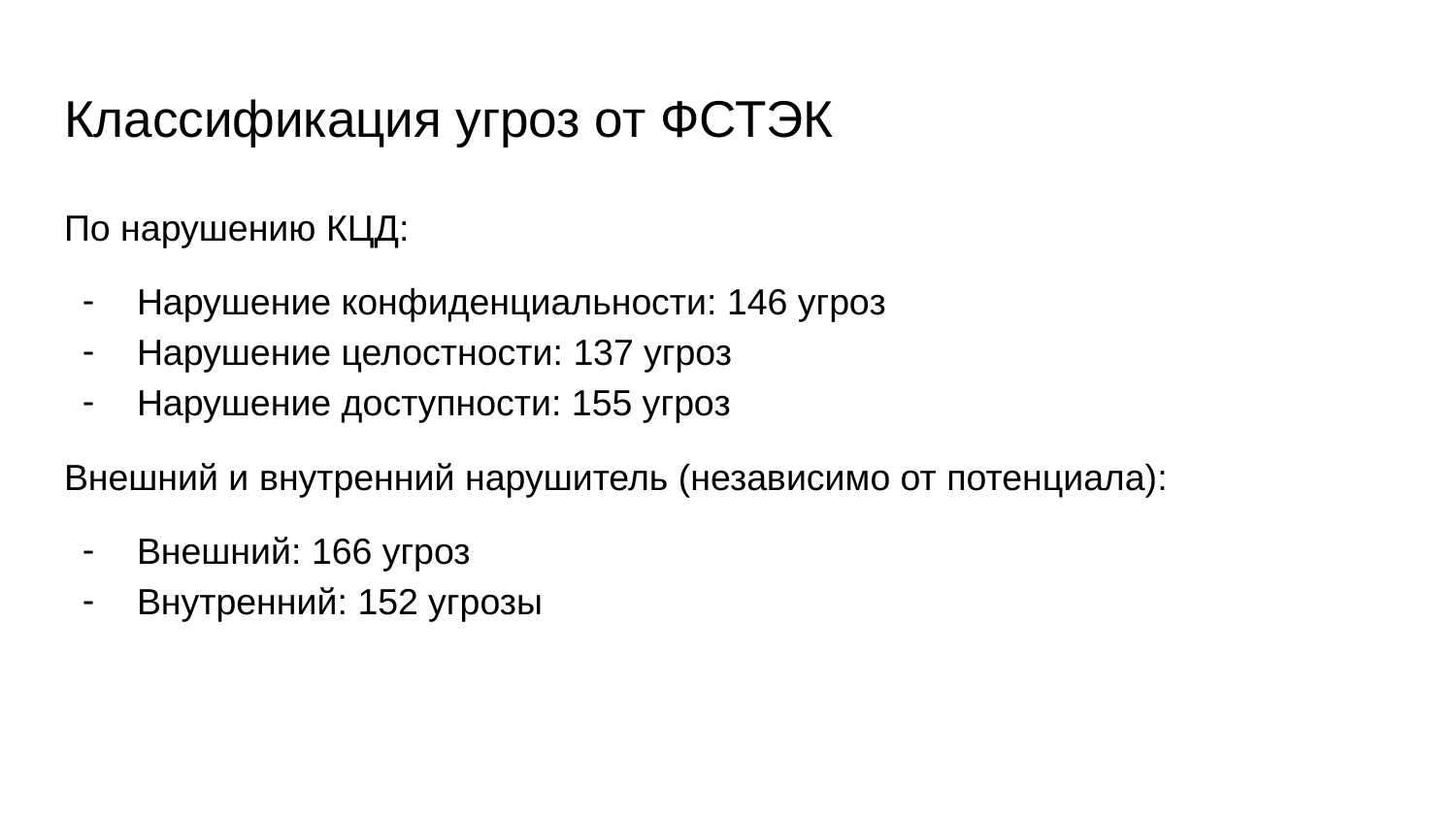

# Классификация угроз от ФСТЭК
По нарушению КЦД:
Нарушение конфиденциальности: 146 угроз
Нарушение целостности: 137 угроз
Нарушение доступности: 155 угроз
Внешний и внутренний нарушитель (независимо от потенциала):
Внешний: 166 угроз
Внутренний: 152 угрозы